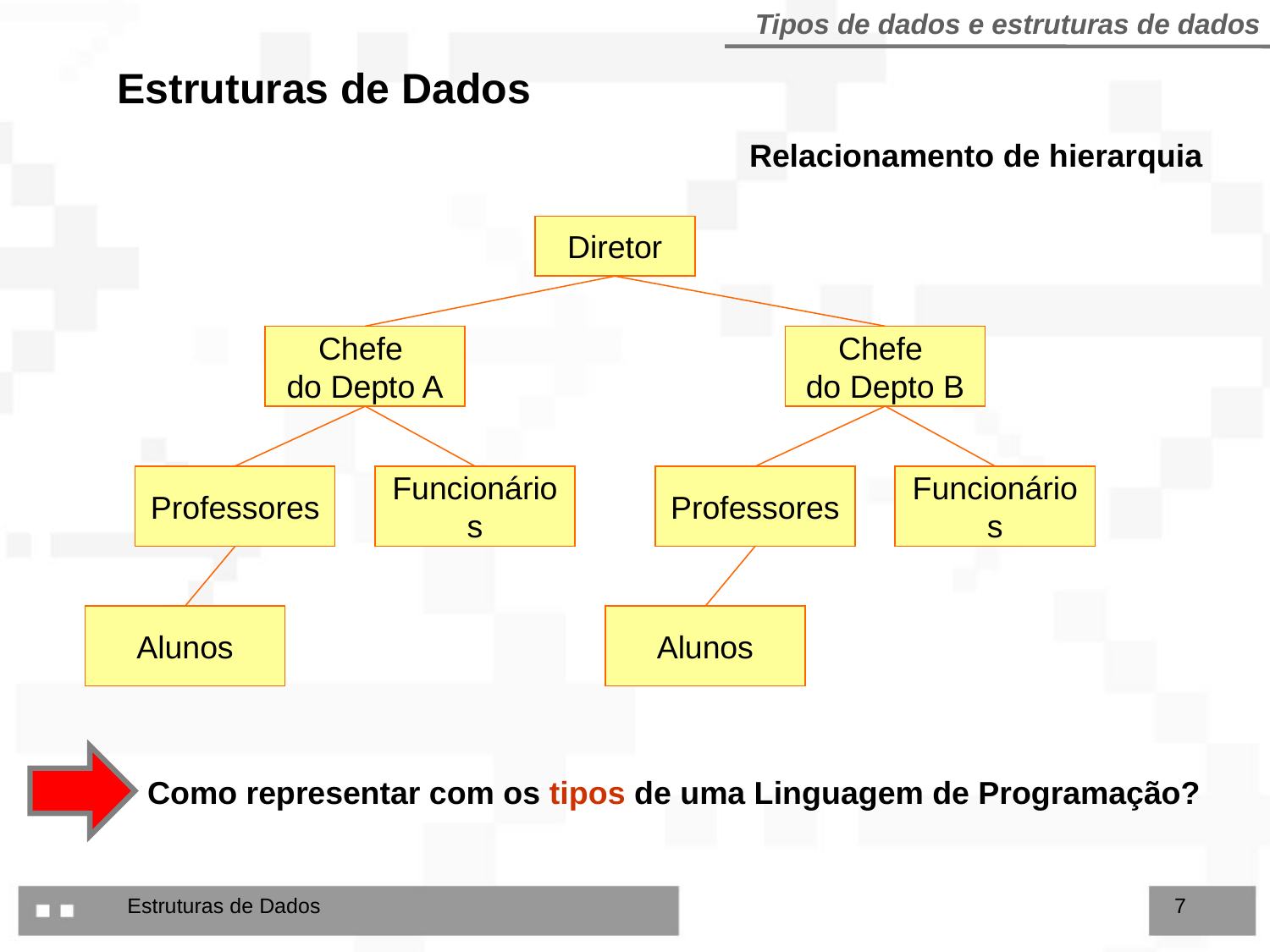

Tipos de dados e estruturas de dados
Estruturas de Dados
Relacionamento de hierarquia
Diretor
Chefe
do Depto A
Chefe
do Depto B
Professores
Funcionários
Professores
Funcionários
Alunos
Alunos

Como representar com os tipos de uma Linguagem de Programação?